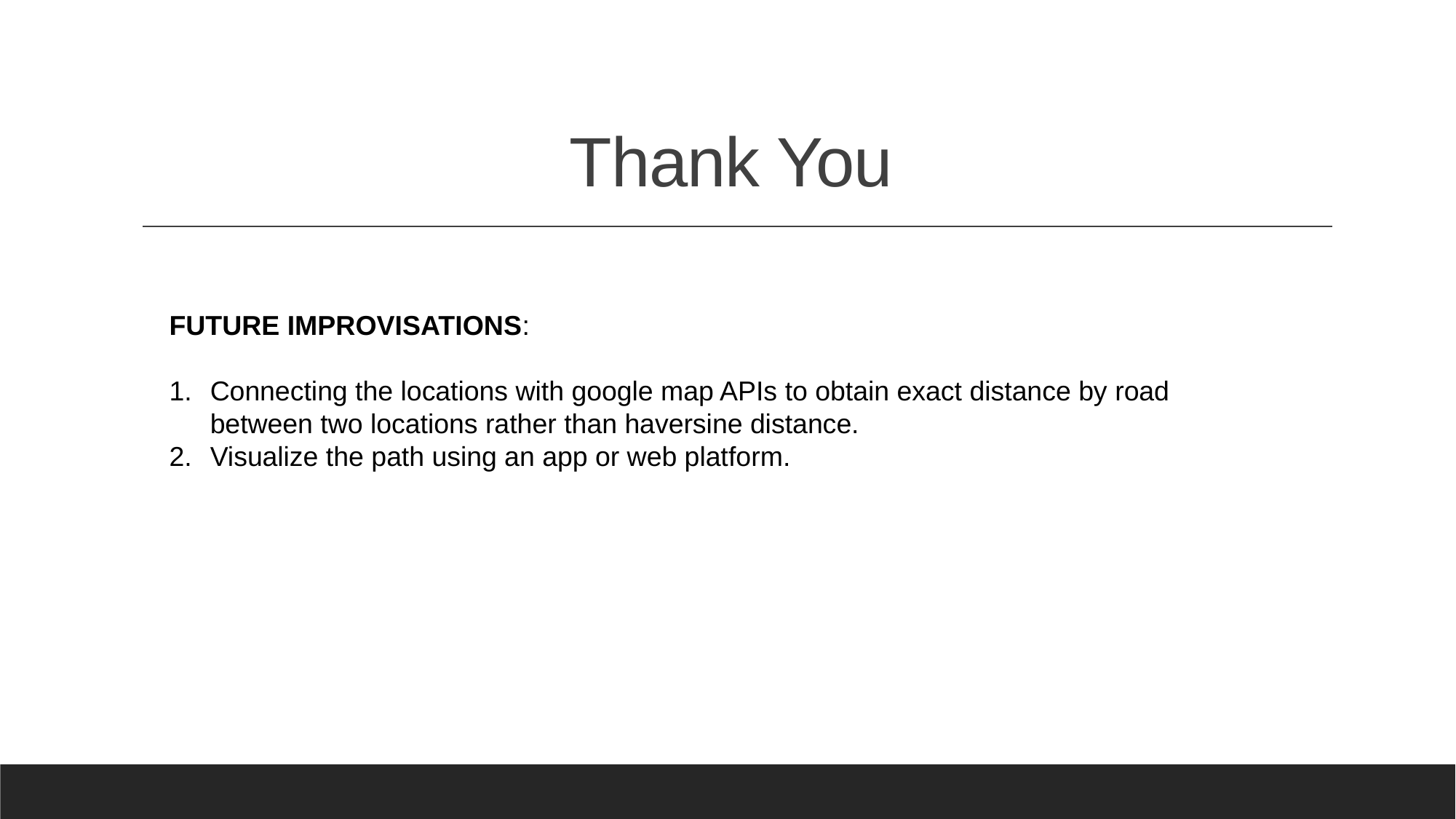

# Thank You
FUTURE IMPROVISATIONS:

Connecting the locations with google map APIs to obtain exact distance by road between two locations rather than haversine distance.
Visualize the path using an app or web platform.